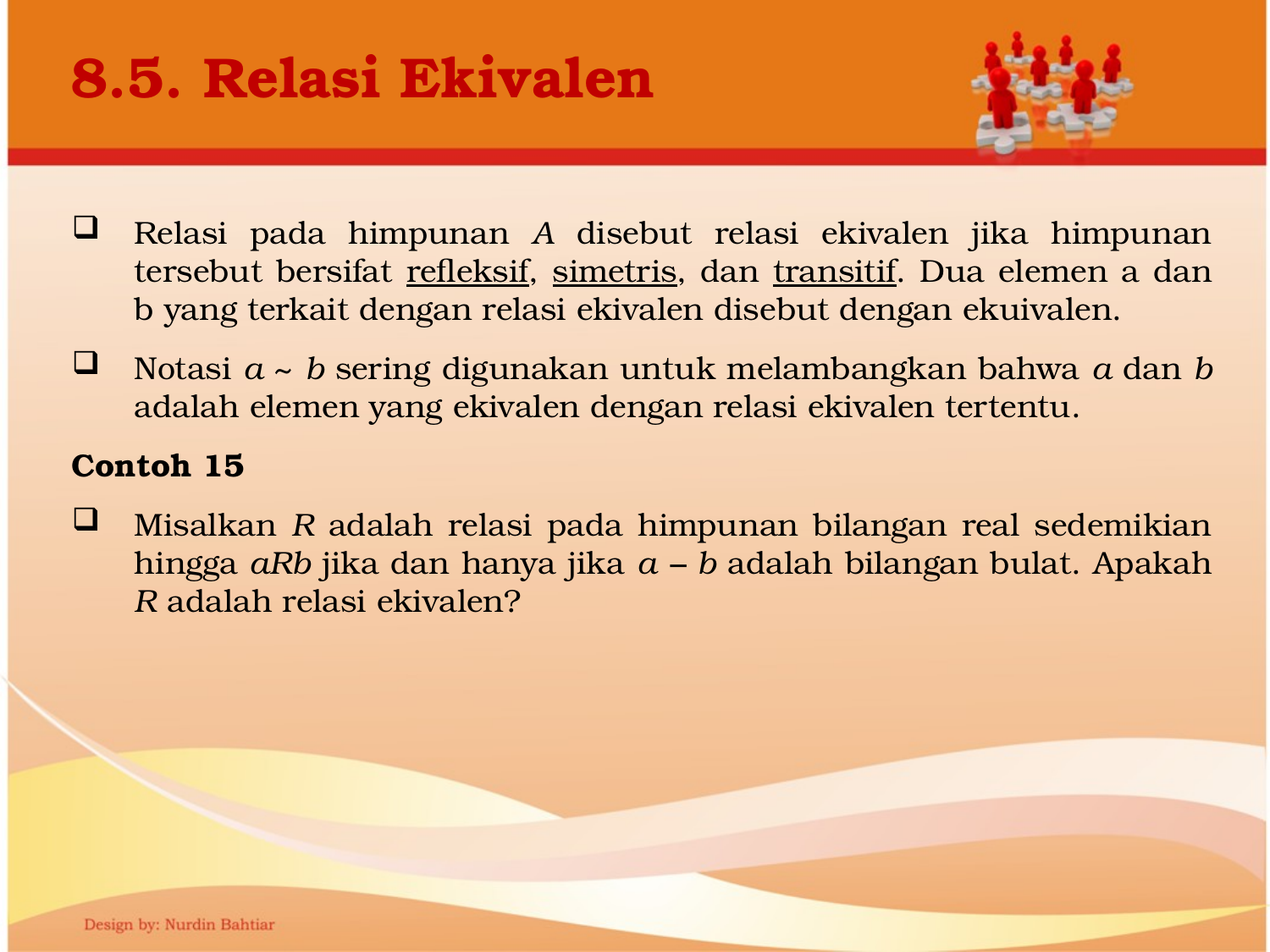

# 8.5. Relasi Ekivalen
Relasi pada himpunan A disebut relasi ekivalen jika himpunan tersebut bersifat refleksif, simetris, dan transitif. Dua elemen a dan b yang terkait dengan relasi ekivalen disebut dengan ekuivalen.
Notasi a ~ b sering digunakan untuk melambangkan bahwa a dan b adalah elemen yang ekivalen dengan relasi ekivalen tertentu.
Contoh 15
Misalkan R adalah relasi pada himpunan bilangan real sedemikian hingga aRb jika dan hanya jika a − b adalah bilangan bulat. Apakah R adalah relasi ekivalen?